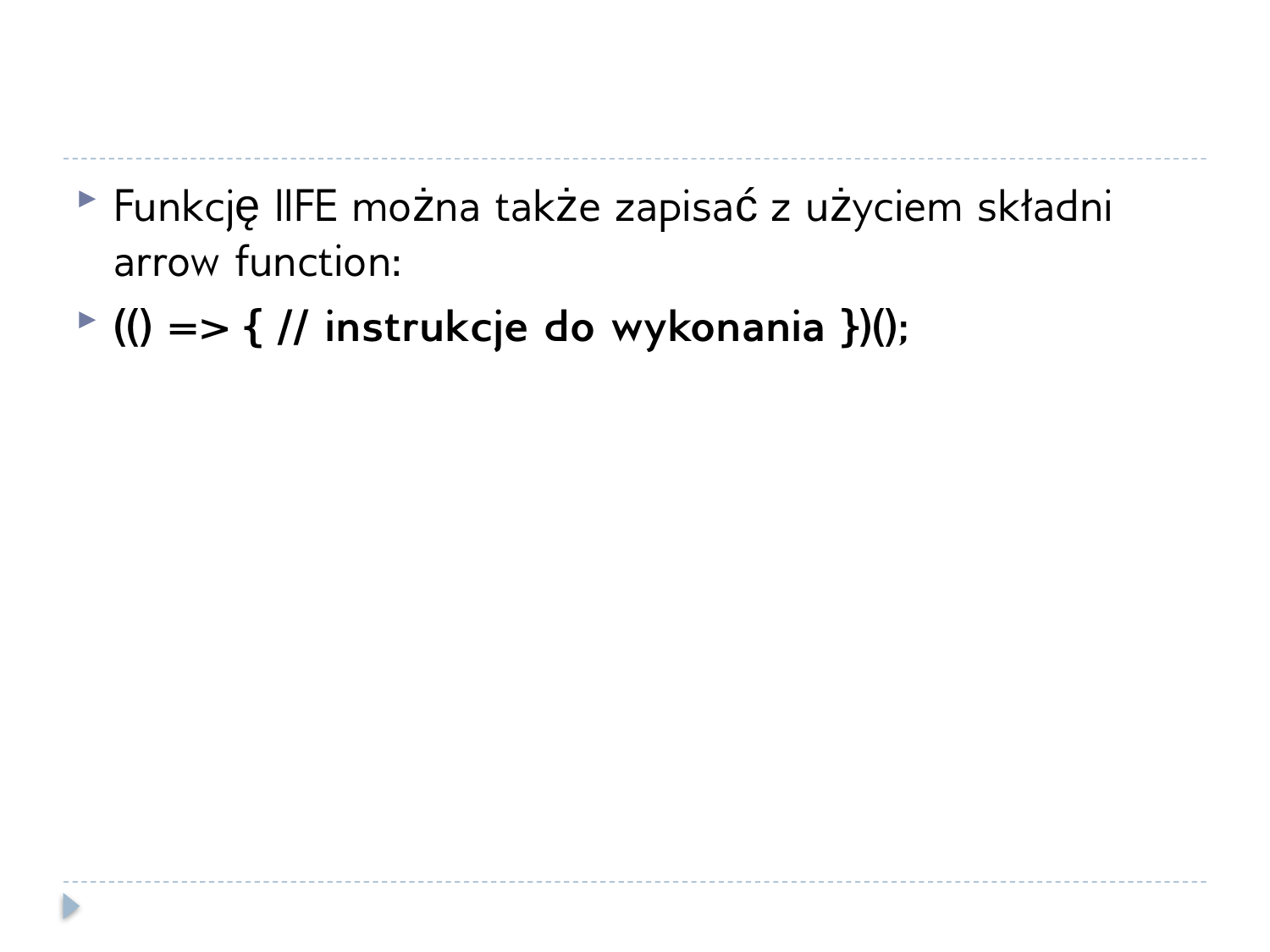

#
Funkcję IIFE można także zapisać z użyciem składni arrow function:
(() => { // instrukcje do wykonania })();